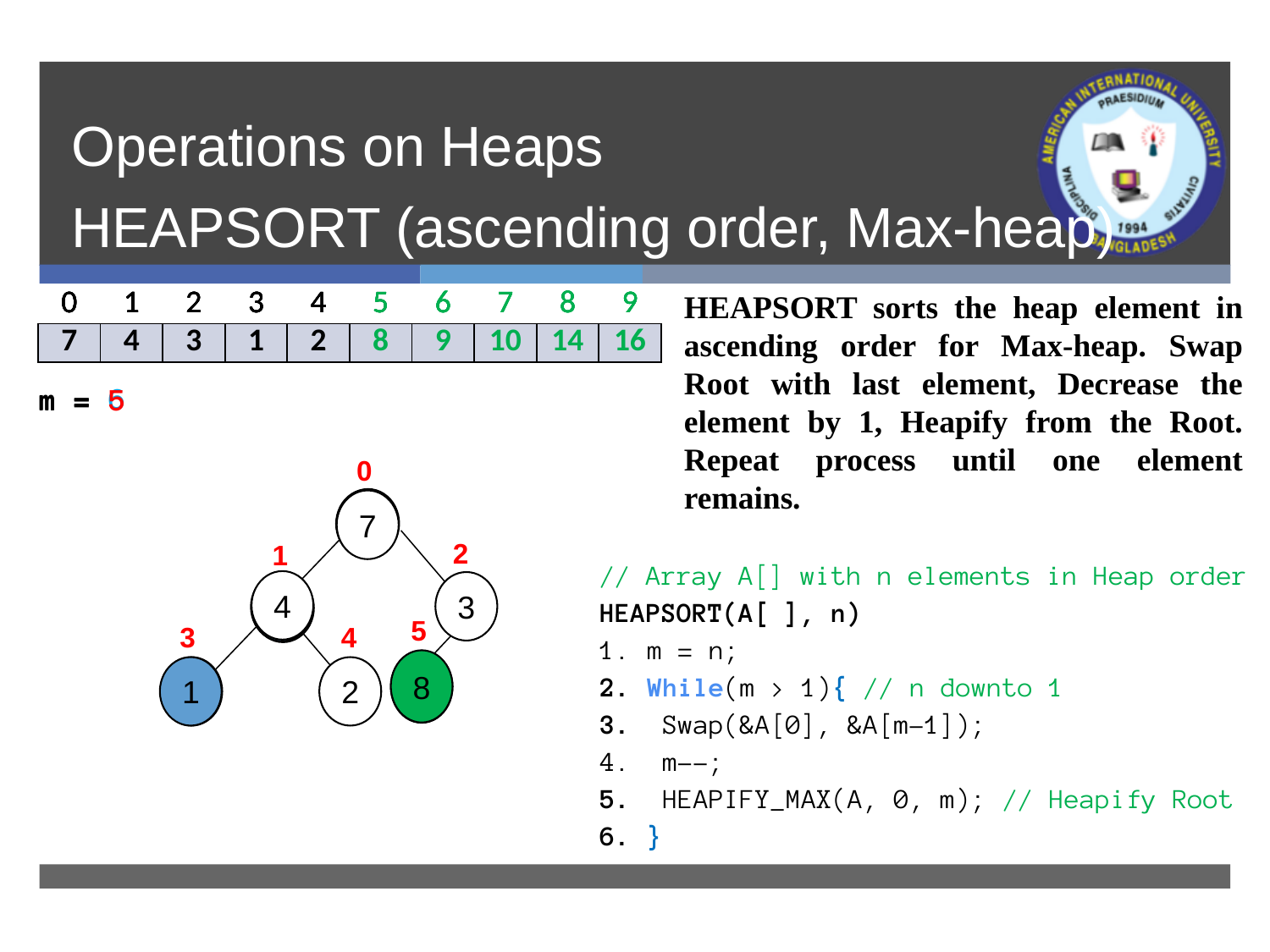

# Operations on Heaps HEAPSORT (ascending order, Max-heap)
HEAPSORT sorts the heap element in ascending order for Max-heap. Swap Root with last element, Decrease the element by 1, Heapify from the Root. Repeat process until one element remains.
| 0 | 1 | 2 | 3 | 4 | 5 | 6 | 7 | 8 | 9 |
| --- | --- | --- | --- | --- | --- | --- | --- | --- | --- |
| 8 | 7 | 3 | 4 | 2 | 1 | 9 | 10 | 14 | 16 |
| 0 | 1 | 2 | 3 | 4 | 5 | 6 | 7 | 8 | 9 |
| --- | --- | --- | --- | --- | --- | --- | --- | --- | --- |
| 1 | 7 | 3 | 4 | 2 | 8 | 9 | 10 | 14 | 16 |
| 0 | 1 | 2 | 3 | 4 | 5 | 6 | 7 | 8 | 9 |
| --- | --- | --- | --- | --- | --- | --- | --- | --- | --- |
| 7 | 1 | 3 | 4 | 2 | 8 | 9 | 10 | 14 | 16 |
| 0 | 1 | 2 | 3 | 4 | 5 | 6 | 7 | 8 | 9 |
| --- | --- | --- | --- | --- | --- | --- | --- | --- | --- |
| 7 | 4 | 3 | 1 | 2 | 8 | 9 | 10 | 14 | 16 |
| 0 | 1 | 2 | 3 | 4 | 5 | 6 | 7 | 8 | 9 |
| --- | --- | --- | --- | --- | --- | --- | --- | --- | --- |
| 7 | 4 | 3 | 1 | 2 | 8 | 9 | 10 | 14 | 16 |
m = 6
m = 5
0
8
1
7

2
1

// Array A[] with n elements in Heap order
HEAPSORT(A[ ], n)
m = n;
While(m > 1){ // n downto 1
 Swap(&A[0], &A[m-1]);
 m--;
 HEAPIFY_MAX(A, 0, m); // Heapify Root
}
4
3
1
7

5
3
4

8
1
1
4
2